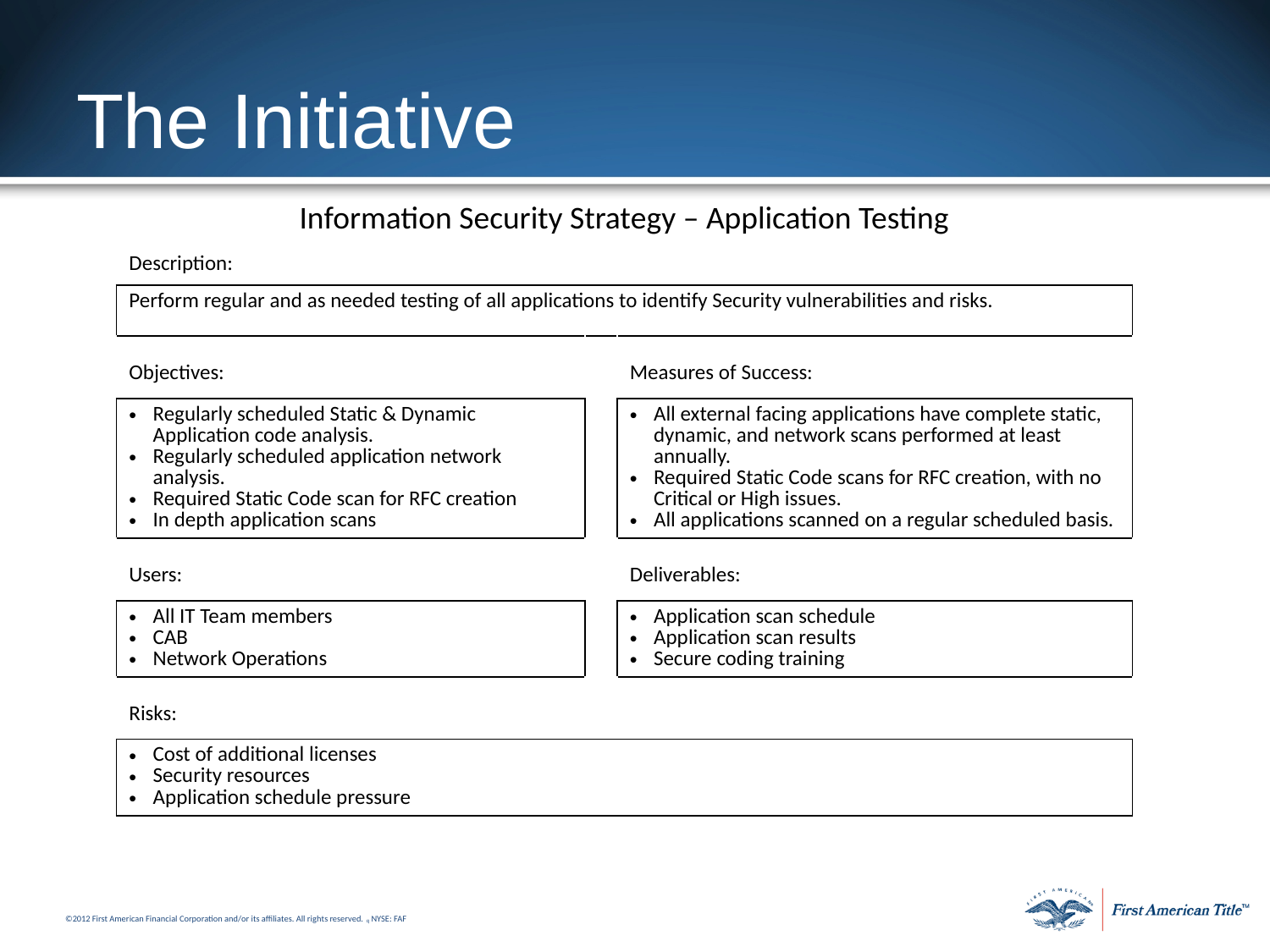

# The Initiative
| Information Security Strategy – Application Testing |  |  |
| --- | --- | --- |
| Description: |  |  |
| Perform regular and as needed testing of all applications to identify Security vulnerabilities and risks. |  |  |
| Objectives: |  | Measures of Success: |
| Regularly scheduled Static & Dynamic Application code analysis. Regularly scheduled application network analysis. Required Static Code scan for RFC creation In depth application scans |  | All external facing applications have complete static, dynamic, and network scans performed at least annually. Required Static Code scans for RFC creation, with no Critical or High issues. All applications scanned on a regular scheduled basis. |
| Users: |  | Deliverables: |
| All IT Team members CAB Network Operations |  | Application scan schedule Application scan results Secure coding training |
| Risks: |  |  |
| Cost of additional licenses Security resources Application schedule pressure |  |  |